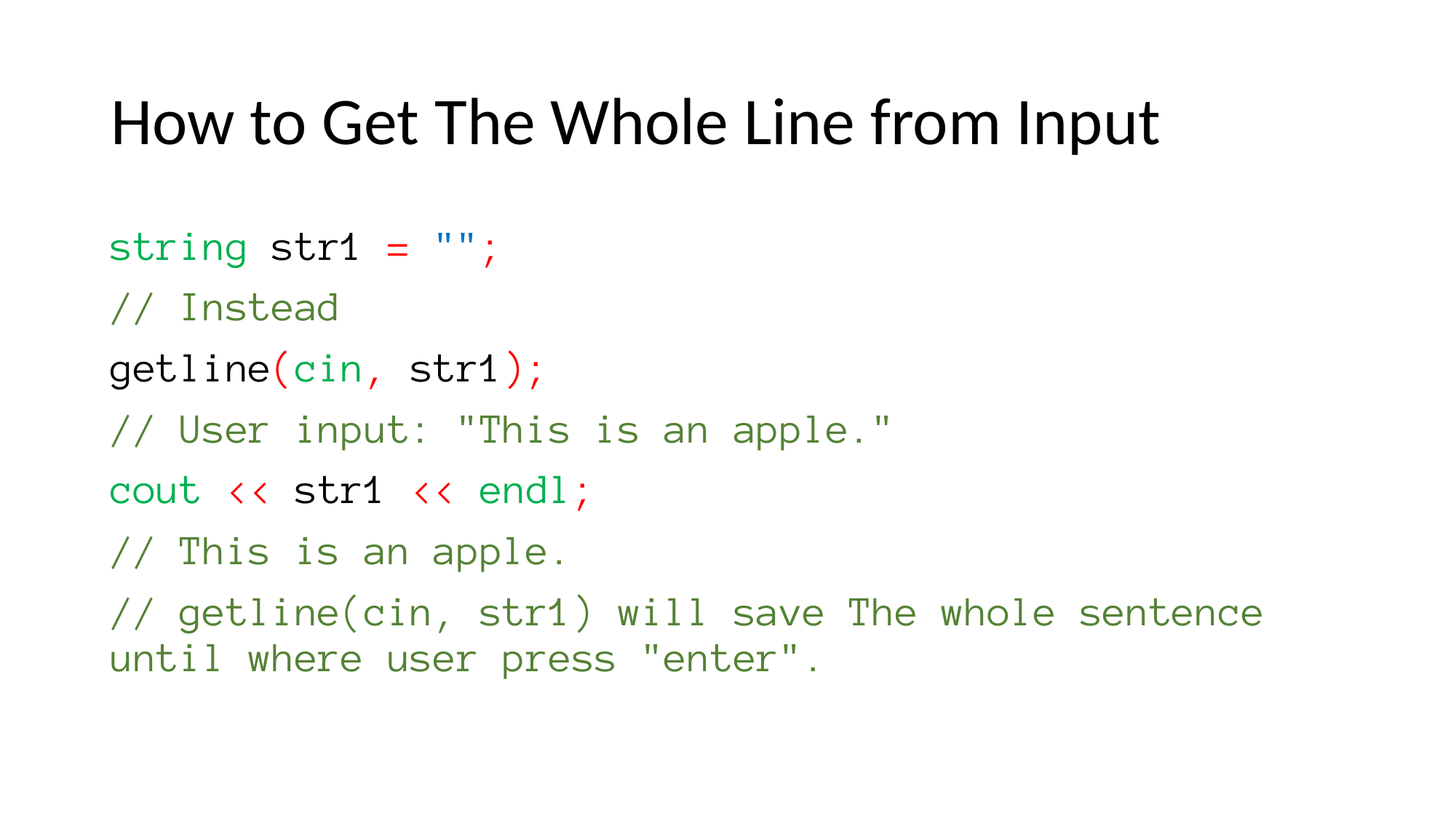

# How to Get The Whole Line from Input
string str1 = "";
// Instead
getline(cin, str1);
// User input: "This is an apple."
cout << str1 << endl;
// This is an apple.
// getline(cin, str1) will save The whole sentence until where user press "enter".